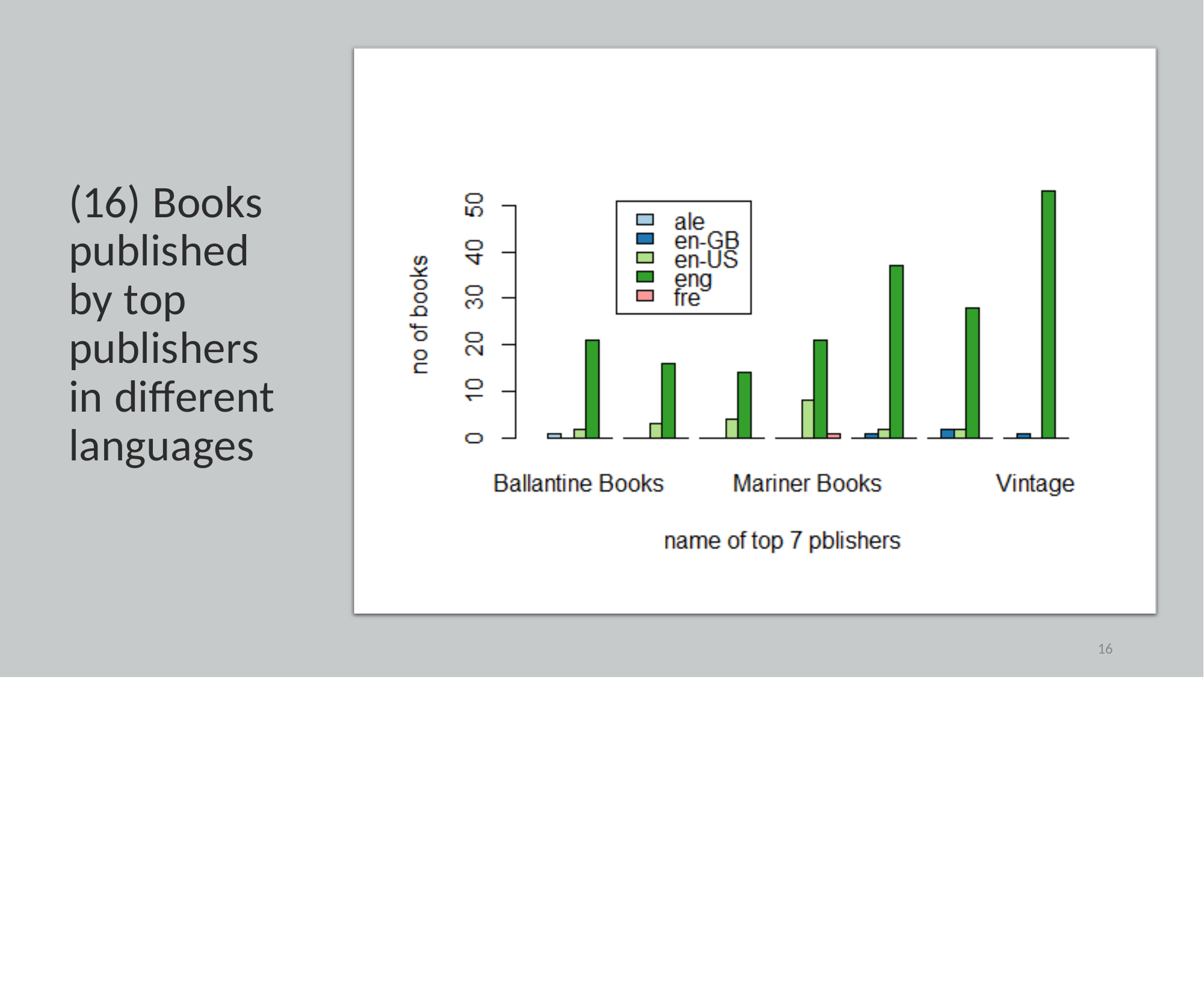

(16) Books published by top publishers in different languages
16